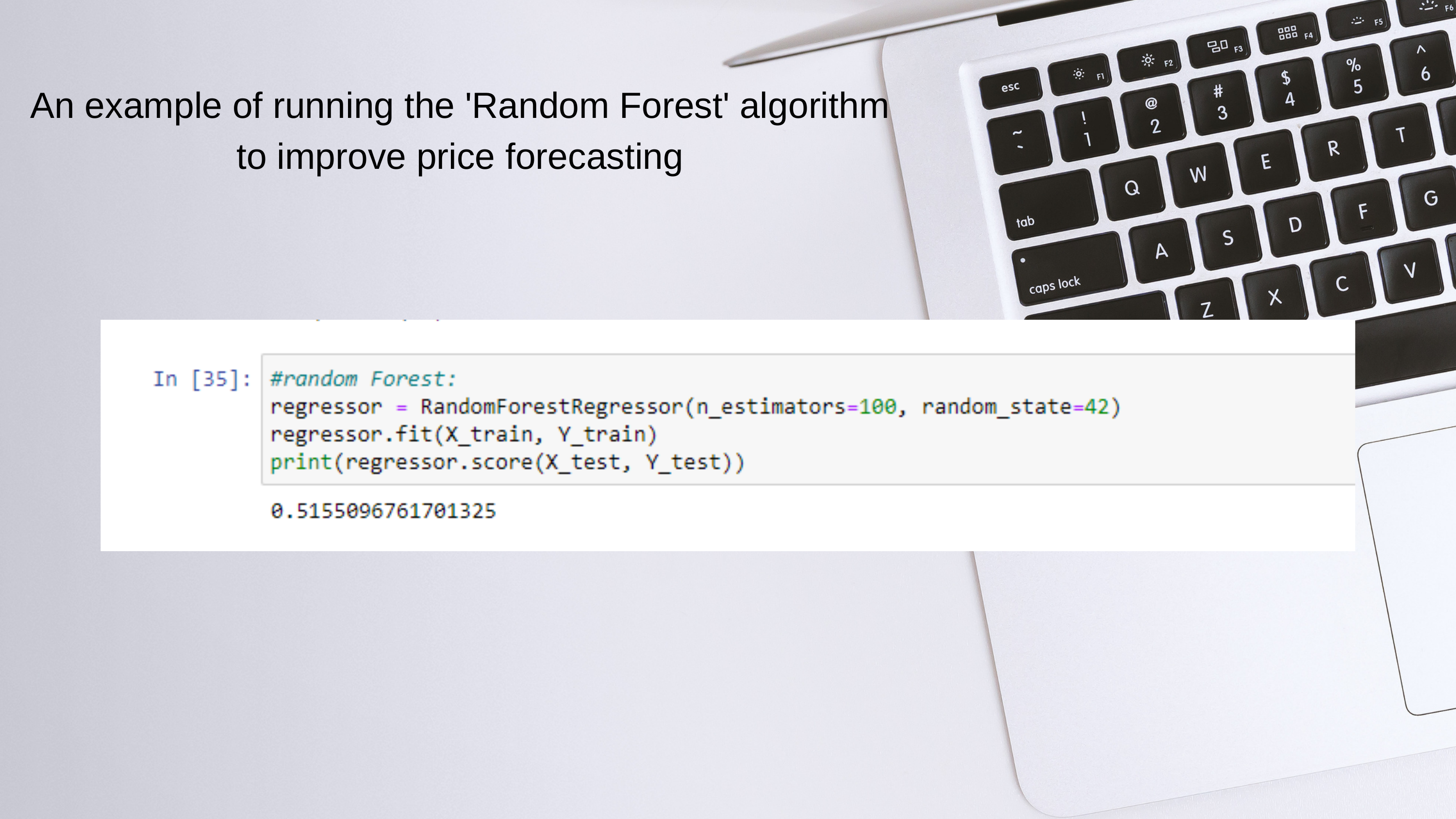

An example of running the 'Random Forest' algorithm
to improve price forecasting